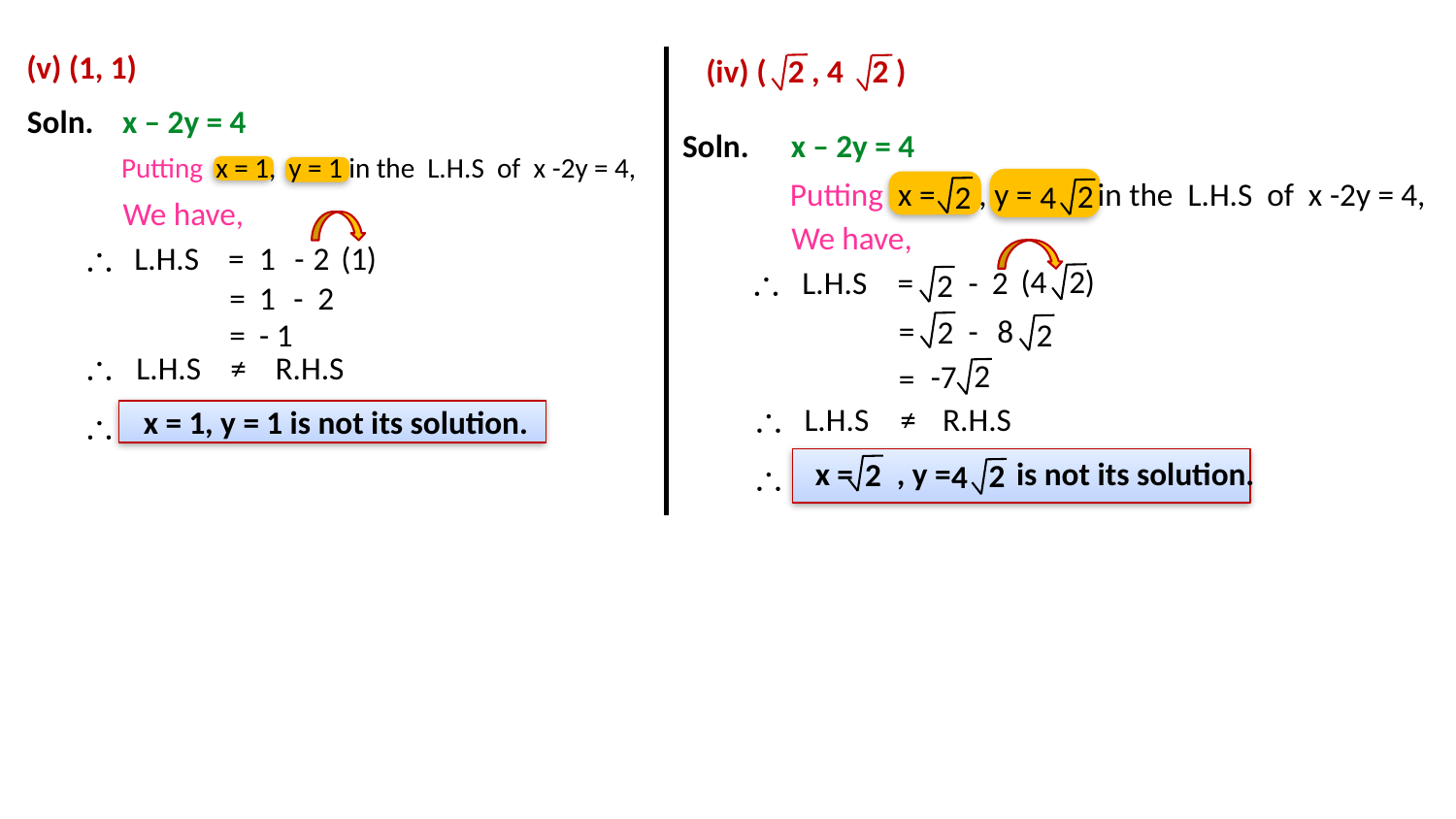

(v) (1, 1)
(iv) (   2 , 4    2 )
Soln.
x – 2y = 4
Soln.
x – 2y = 4
Putting  x = 1,  y = 1 in the  L.H.S  of  x -2y = 4,

Putting  x =      , y =         in the  L.H.S  of  x -2y = 4,
2
4
2

We have,
We have,

∴
L.H.S
=
1
-
2
(1)

∴
2)
  (4
L.H.S
=
-
2
2
=
1
-
2
=
-
8
2
=
- 1
2
∴
L.H.S
≠
R.H.S
2
-7
=
∴
L.H.S
≠
R.H.S
 x = 1, y = 1 is not its solution.
∴

 x =      , y =         is not its solution.
2
2
4
∴